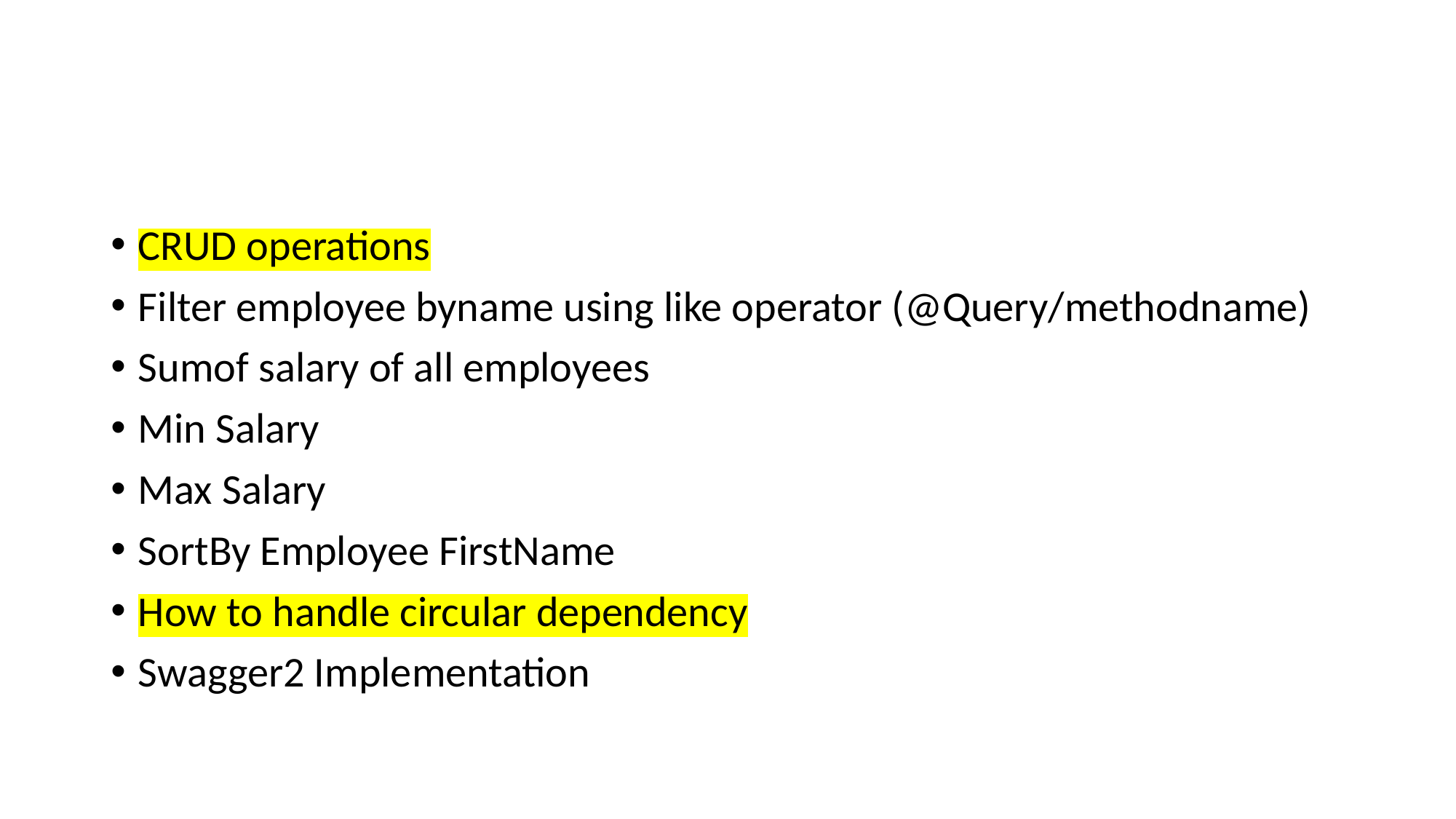

#
CRUD operations
Filter employee byname using like operator (@Query/methodname)
Sumof salary of all employees
Min Salary
Max Salary
SortBy Employee FirstName
How to handle circular dependency
Swagger2 Implementation